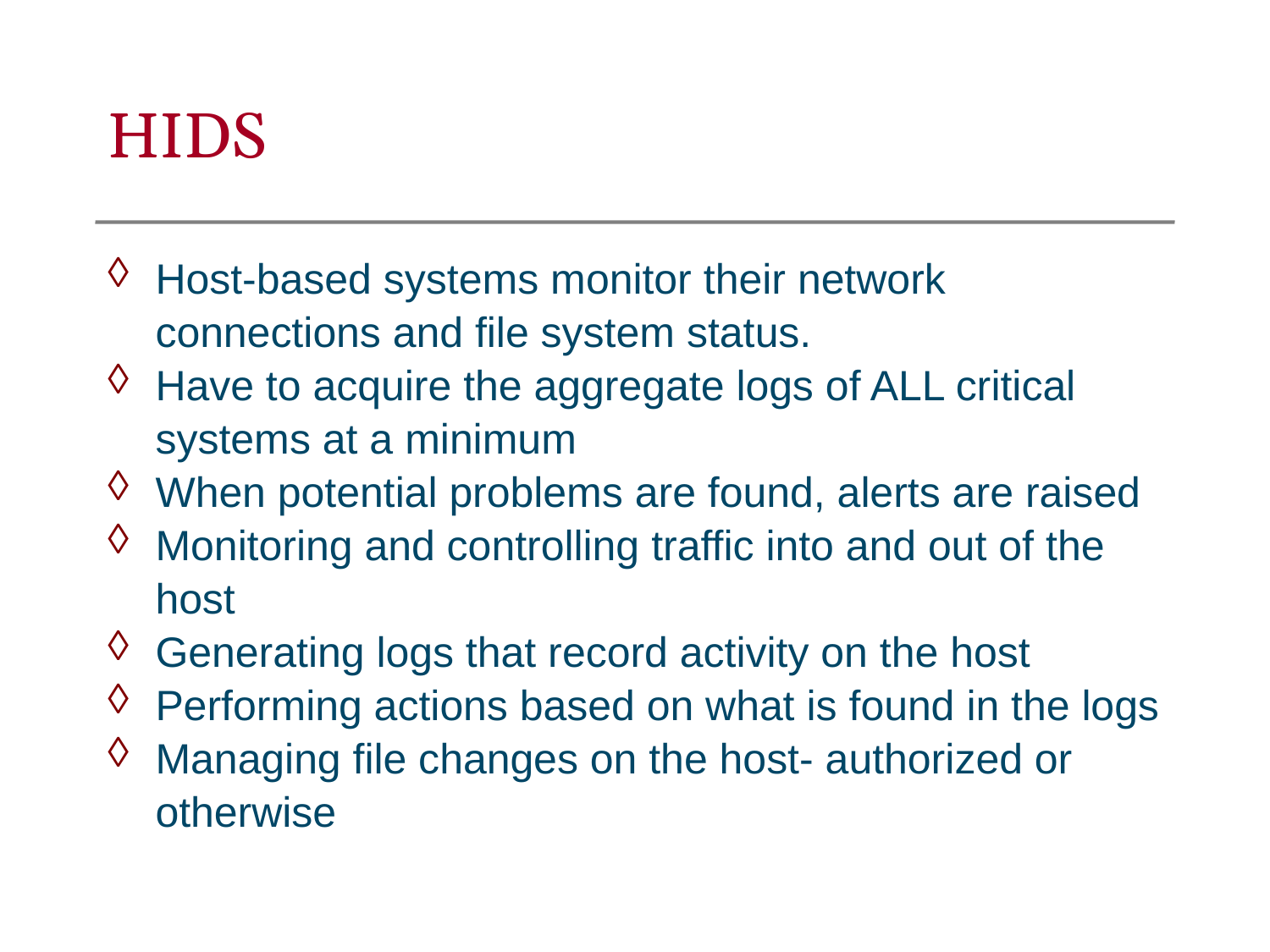

HIDS
Host-based systems monitor their network connections and file system status.
Have to acquire the aggregate logs of ALL critical systems at a minimum
When potential problems are found, alerts are raised
Monitoring and controlling traffic into and out of the host
Generating logs that record activity on the host
Performing actions based on what is found in the logs
Managing file changes on the host- authorized or otherwise